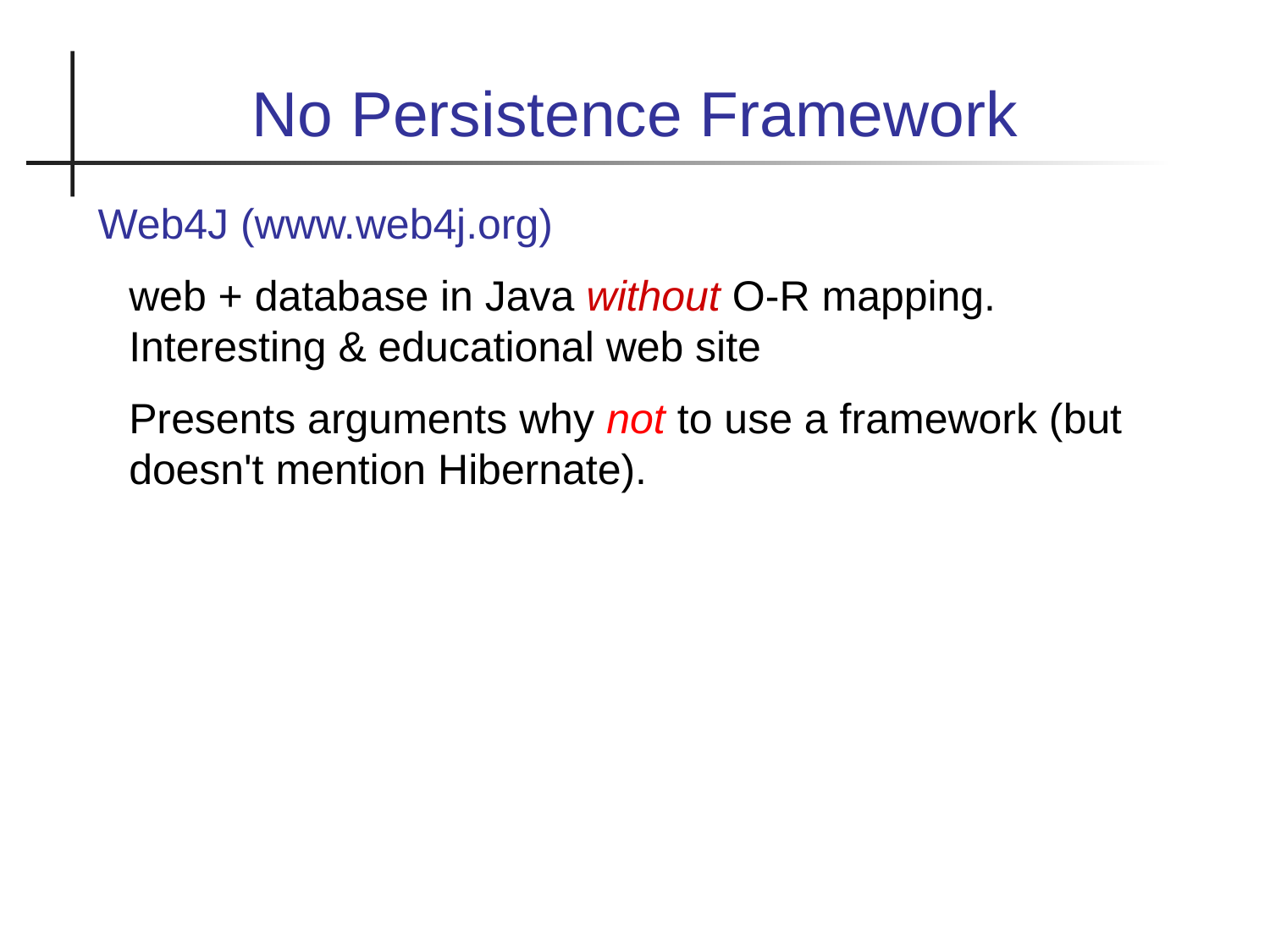

No Persistence Framework
Web4J (www.web4j.org)
	web + database in Java without O-R mapping.  Interesting & educational web site
	Presents arguments why not to use a framework (but doesn't mention Hibernate).